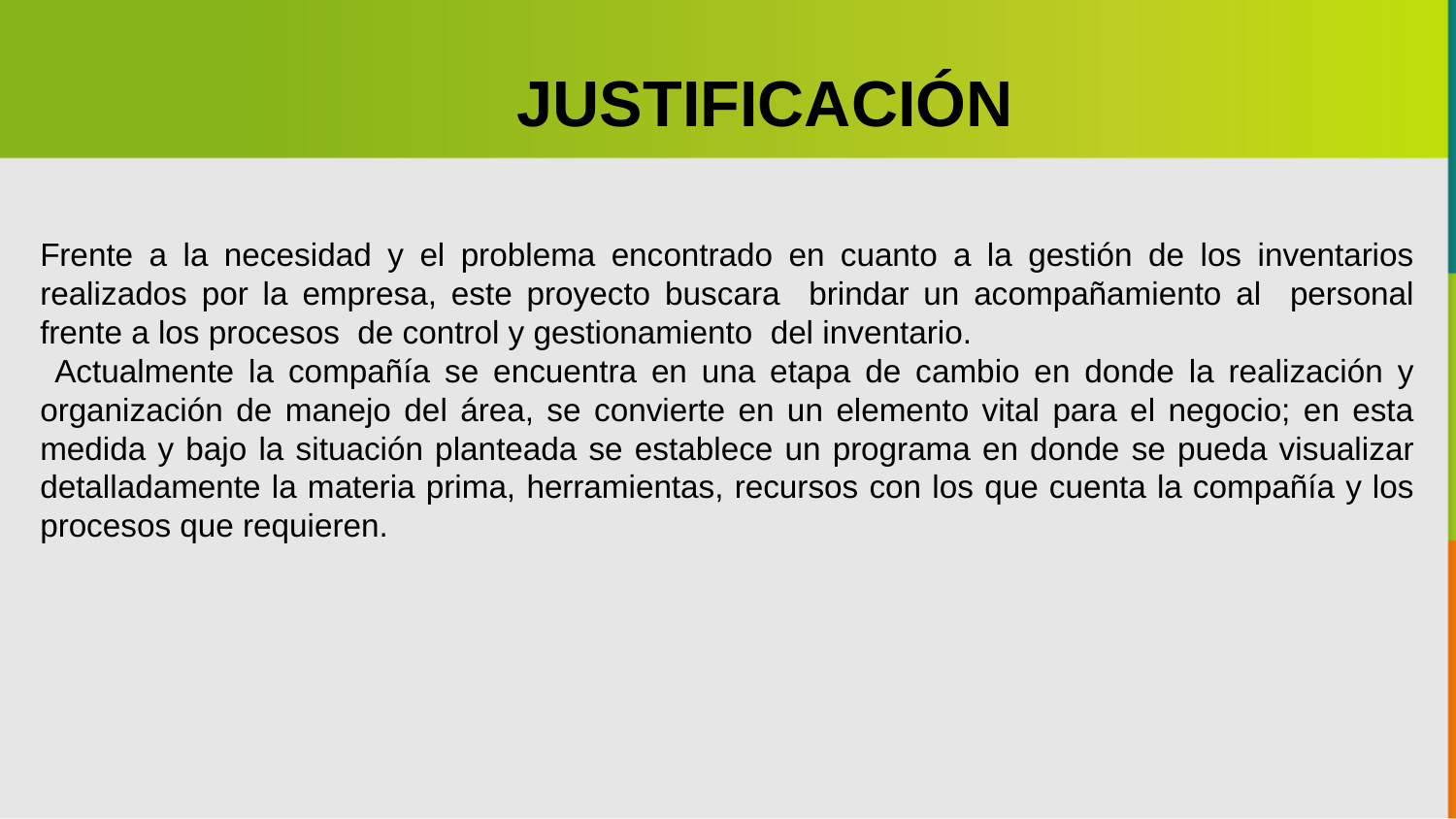

JUSTIFICACIÓN
Frente a la necesidad y el problema encontrado en cuanto a la gestión de los inventarios realizados por la empresa, este proyecto buscara  brindar un acompañamiento al  personal frente a los procesos  de control y gestionamiento  del inventario.
 Actualmente la compañía se encuentra en una etapa de cambio en donde la realización y organización de manejo del área, se convierte en un elemento vital para el negocio; en esta medida y bajo la situación planteada se establece un programa en donde se pueda visualizar detalladamente la materia prima, herramientas, recursos con los que cuenta la compañía y los procesos que requieren.